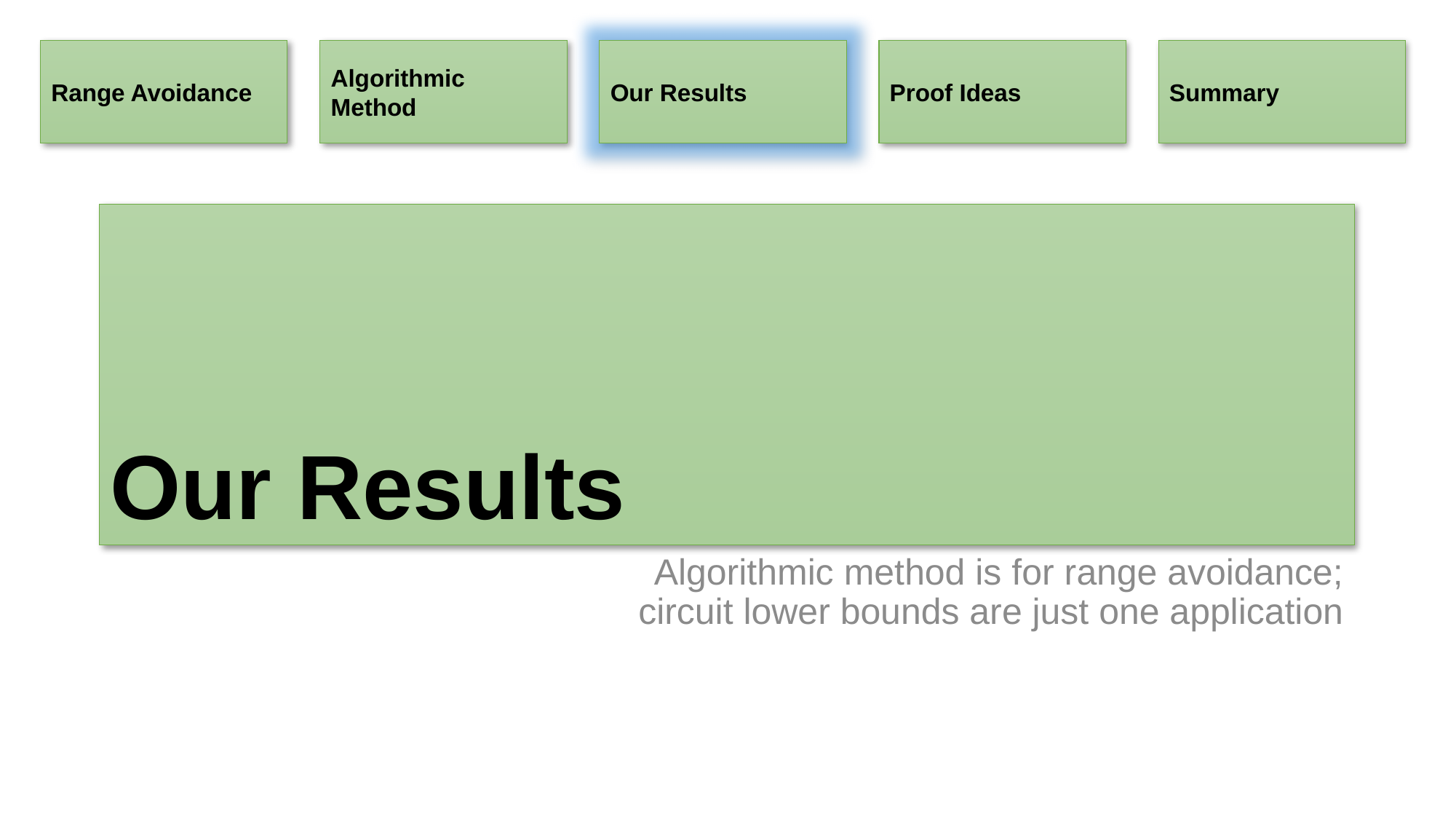

Summary
Algorithmic Method
Our Results
Proof Ideas
Range Avoidance
# Our Results
Algorithmic method is for range avoidance;
circuit lower bounds are just one application